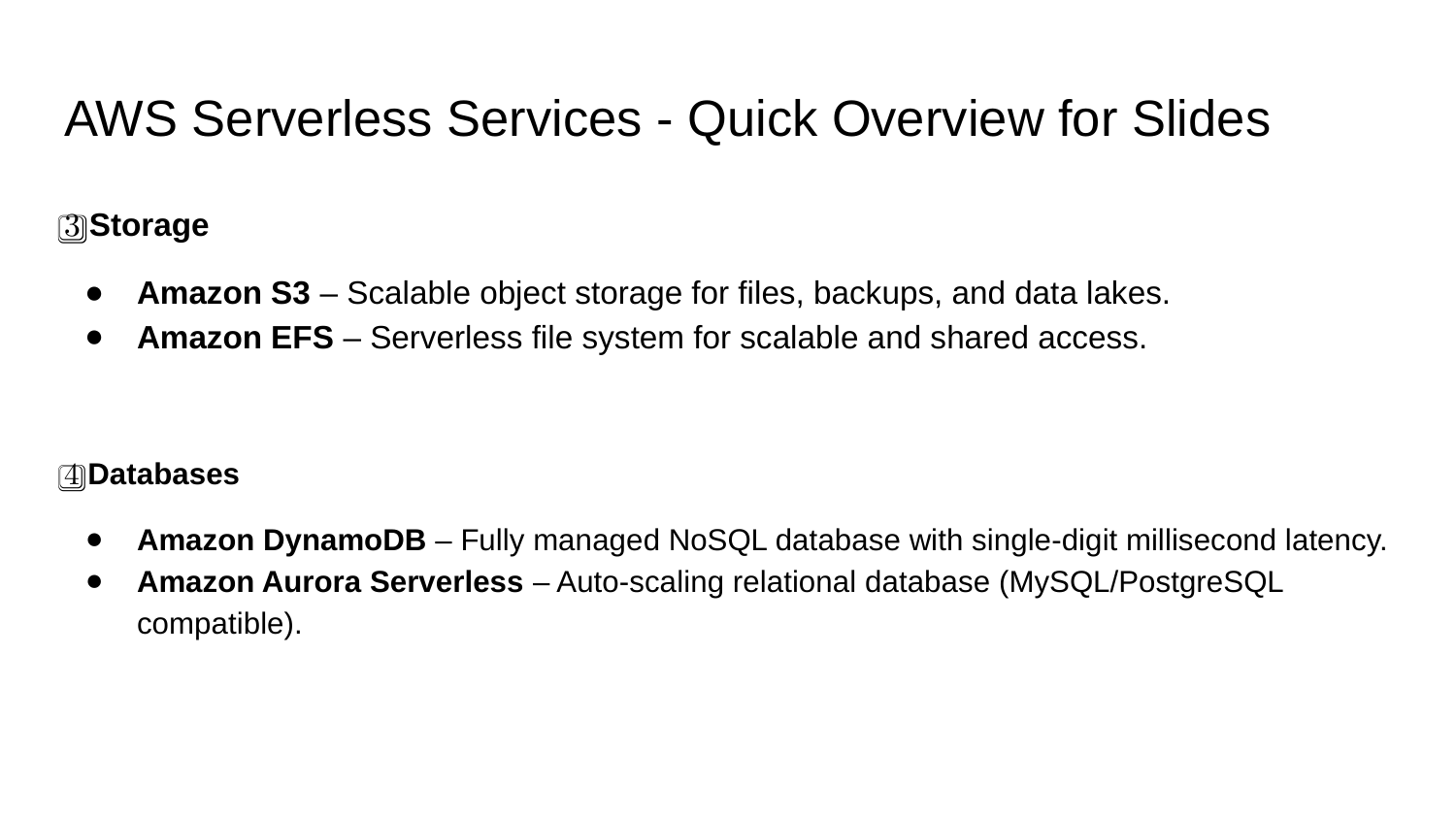

# AWS Serverless Services - Quick Overview for Slides
3️⃣ Storage
Amazon S3 – Scalable object storage for files, backups, and data lakes.
Amazon EFS – Serverless file system for scalable and shared access.

4️⃣ Databases
Amazon DynamoDB – Fully managed NoSQL database with single-digit millisecond latency.
Amazon Aurora Serverless – Auto-scaling relational database (MySQL/PostgreSQL compatible).